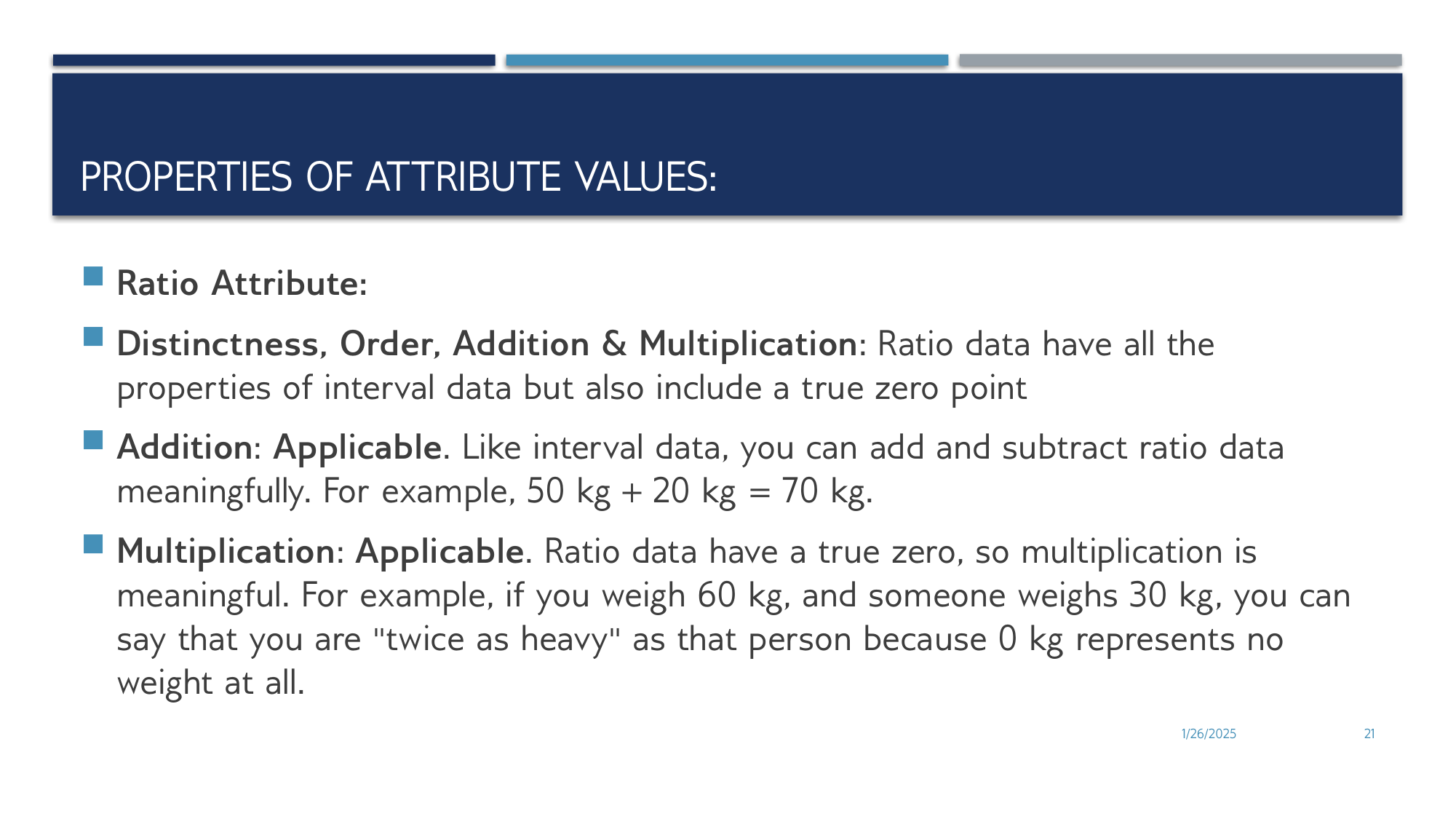

# Properties of attribute values:
Ratio Attribute:
Distinctness, Order, Addition & Multiplication: Ratio data have all the properties of interval data but also include a true zero point
Addition: Applicable. Like interval data, you can add and subtract ratio data meaningfully. For example, 50 kg + 20 kg = 70 kg.
Multiplication: Applicable. Ratio data have a true zero, so multiplication is meaningful. For example, if you weigh 60 kg, and someone weighs 30 kg, you can say that you are "twice as heavy" as that person because 0 kg represents no weight at all.
1/26/2025
21